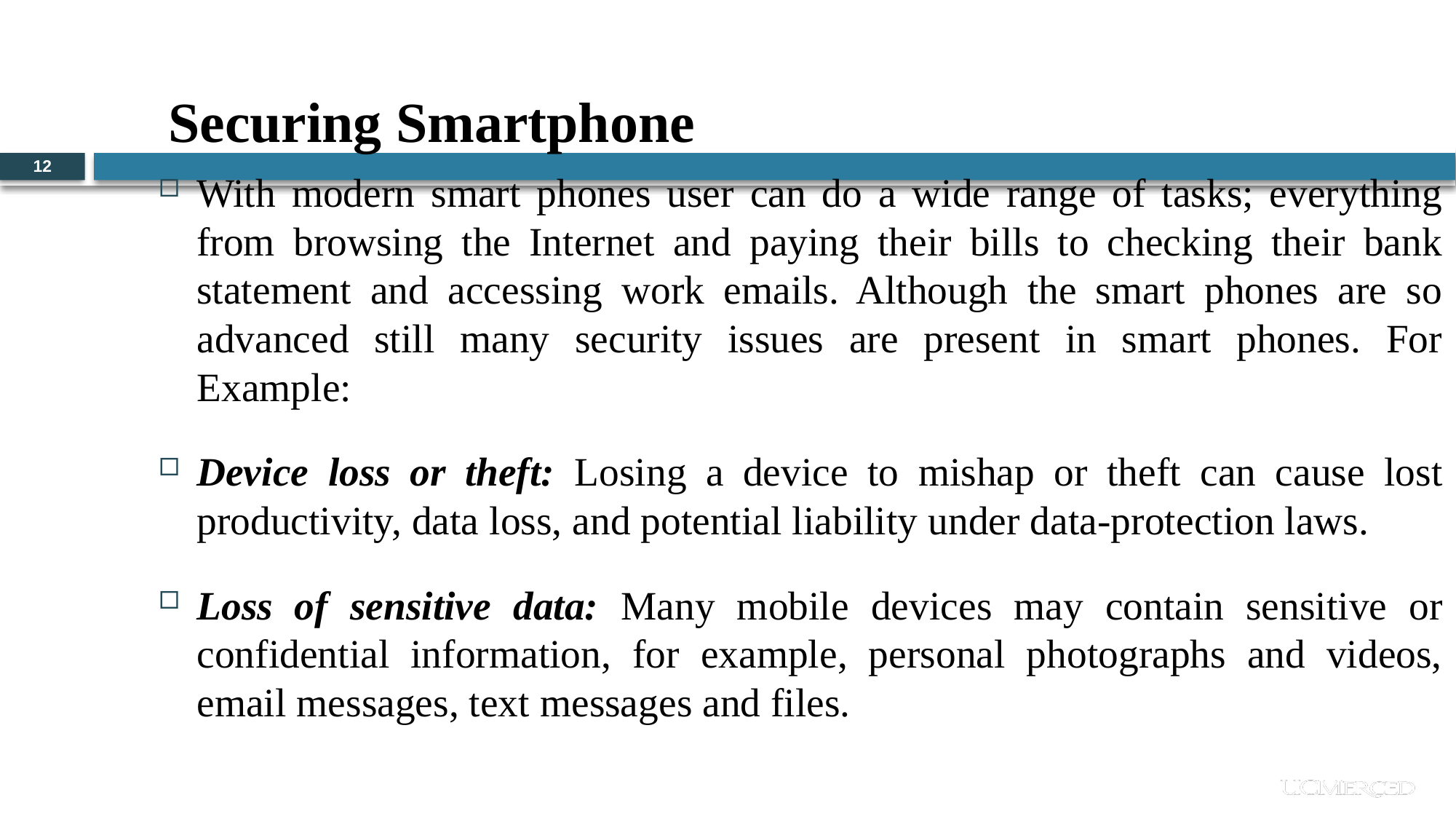

Securing Smartphone
12
With modern smart phones user can do a wide range of tasks; everything from browsing the Internet and paying their bills to checking their bank statement and accessing work emails. Although the smart phones are so advanced still many security issues are present in smart phones. For Example:
Device loss or theft: Losing a device to mishap or theft can cause lost productivity, data loss, and potential liability under data-protection laws.
Loss of sensitive data: Many mobile devices may contain sensitive or confidential information, for example, personal photographs and videos, email messages, text messages and files.